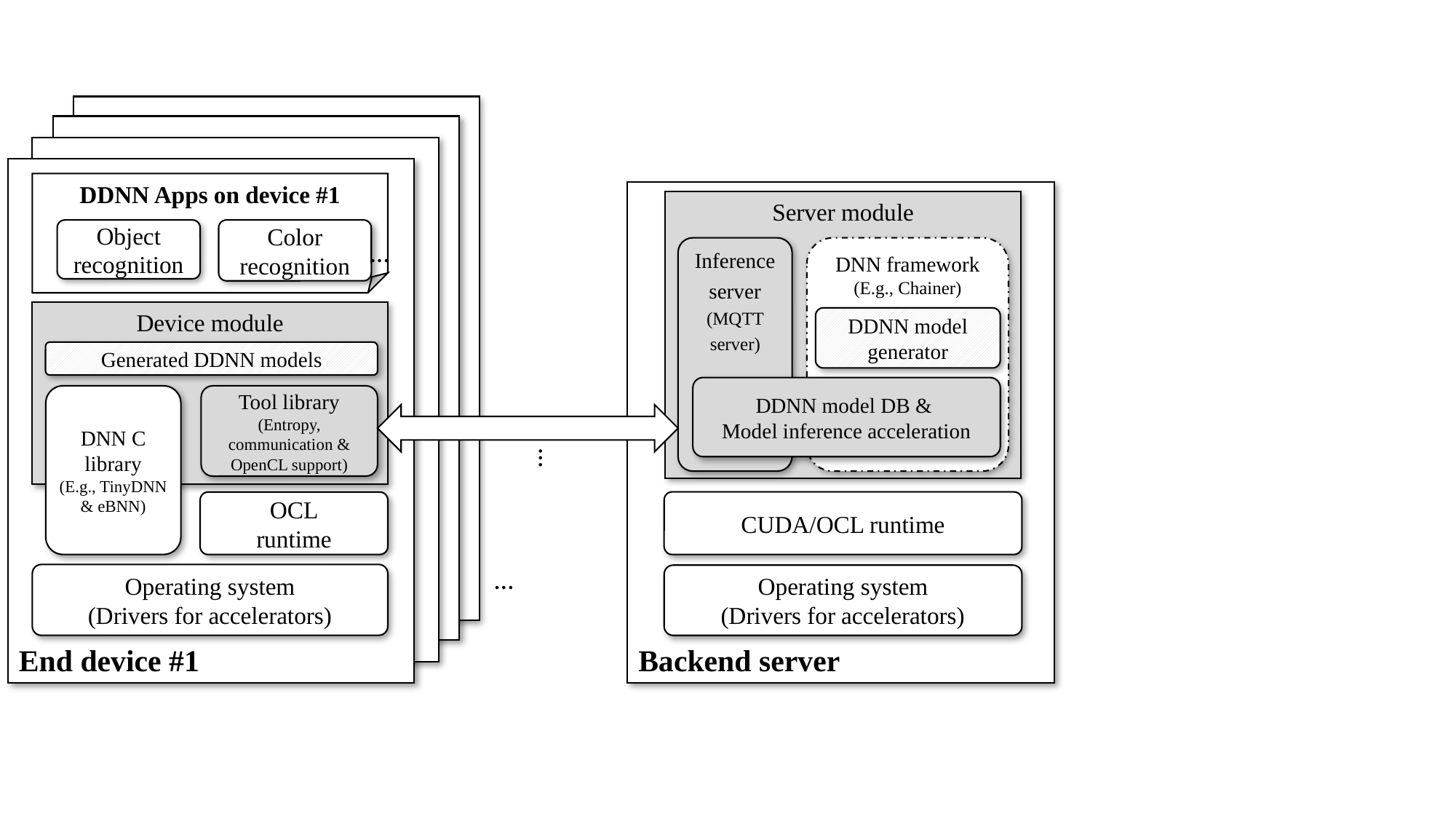

End device #4
End device #3
End device #2
End device #1
DDNN Apps on device #1
Object recognition
Color recognition
…
Backend server
Server module
Inference server
(MQTT server)
DNN framework (E.g., Chainer)

Device module
DDNN model
generator
Generated DDNN models
DDNN model DB &
Model inference acceleration
DNN C library
(E.g., TinyDNN & eBNN)
Tool library
(Entropy, communication & OpenCL support)
…
CUDA/OCL runtime
OCL
runtime
…
Operating system
(Drivers for accelerators)
Operating system
(Drivers for accelerators)